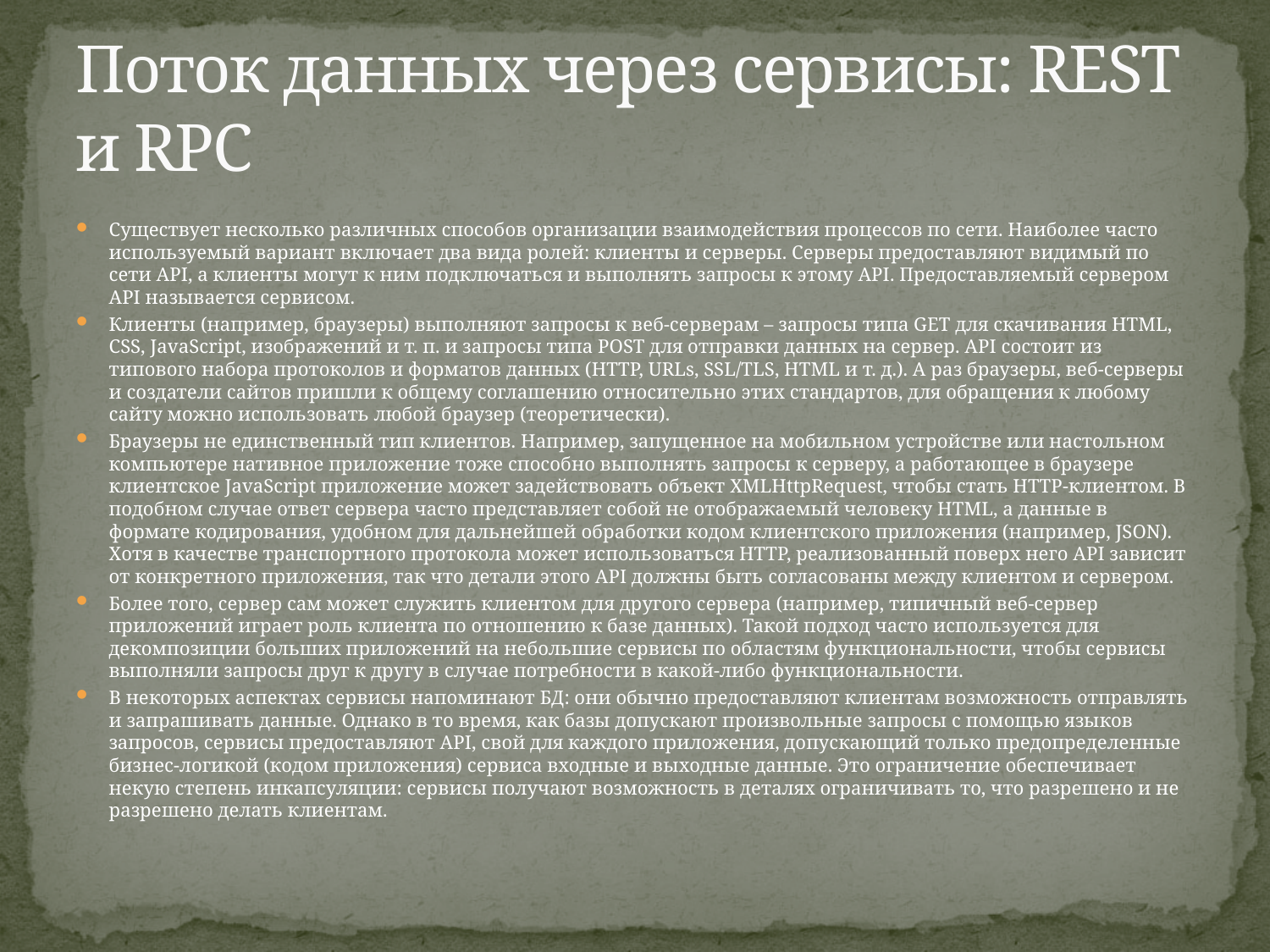

# Поток данных через сервисы: REST и RPC
Существует несколько различных способов организации взаимодействия процессов по сети. Наиболее часто используемый вариант включает два вида ролей: клиенты и серверы. Серверы предоставляют видимый по сети API, а клиенты могут к ним подключаться и выполнять запросы к этому API. Предоставляемый сервером API называется сервисом.
Клиенты (например, браузеры) выполняют запросы к веб-серверам – запросы типа GET для скачивания HTML, CSS, JavaScript, изображений и т. п. и запросы типа POST для отправки данных на сервер. API состоит из типового набора протоколов и форматов данных (HTTP, URLs, SSL/TLS, HTML и т. д.). А раз браузеры, веб-серверы и создатели сайтов пришли к общему соглашению относительно этих стандартов, для обращения к любому сайту можно использовать любой браузер (теоретически).
Браузеры не единственный тип клиентов. Например, запущенное на мобильном устройстве или настольном компьютере нативное приложение тоже способно выполнять запросы к серверу, а работающее в браузере клиентское JavaScript приложение может задействовать объект XMLHttpRequest, чтобы стать HTTP-клиентом. В подобном случае ответ сервера часто представляет собой не отображаемый человеку HTML, а данные в формате кодирования, удобном для дальнейшей обработки кодом клиентского приложения (например, JSON). Хотя в качестве транспортного протокола может использоваться HTTP, реализованный поверх него API зависит от конкретного приложения, так что детали этого API должны быть согласованы между клиентом и сервером.
Более того, сервер сам может служить клиентом для другого сервера (например, типичный веб-сервер приложений играет роль клиента по отношению к базе данных). Такой подход часто используется для декомпозиции больших приложений на небольшие сервисы по областям функциональности, чтобы сервисы выполняли запросы друг к другу в случае потребности в какой-либо функциональности.
В некоторых аспектах сервисы напоминают БД: они обычно предоставляют клиентам возможность отправлять и запрашивать данные. Однако в то время, как базы допускают произвольные запросы с помощью языков запросов, сервисы предоставляют API, свой для каждого приложения, допускающий только предопределенные бизнес-логикой (кодом приложения) сервиса входные и выходные данные. Это ограничение обеспечивает некую степень инкапсуляции: сервисы получают возможность в деталях ограничивать то, что разрешено и не разрешено делать клиентам.